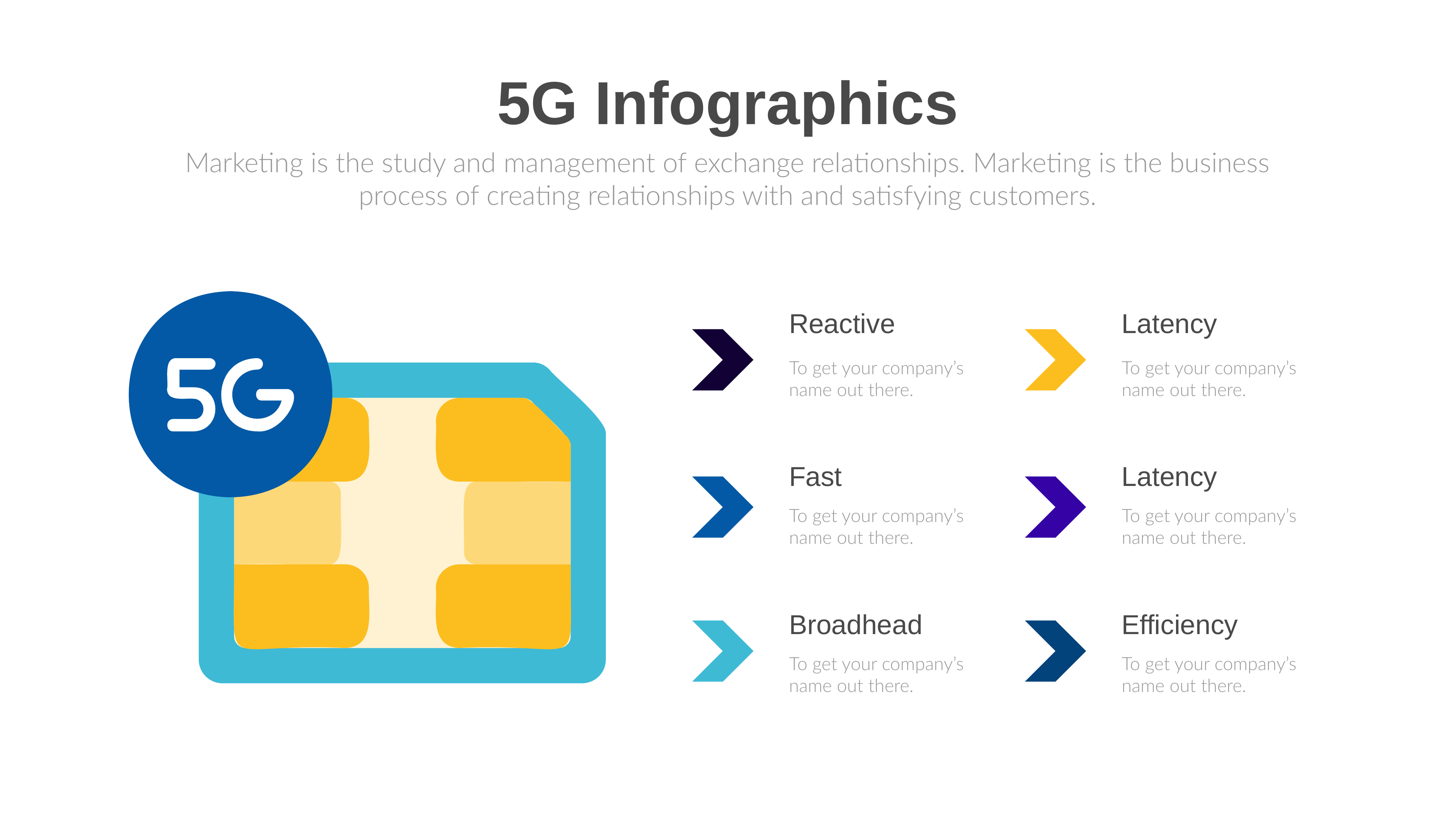

5G Infographics
Marketing is the study and management of exchange relationships. Marketing is the business process of creating relationships with and satisfying customers.

Reactive
Latency

To get your company’s name out there.
To get your company’s name out there.
Fast
Latency

To get your company’s name out there.
To get your company’s name out there.
Broadhead
Efficiency

To get your company’s name out there.
To get your company’s name out there.